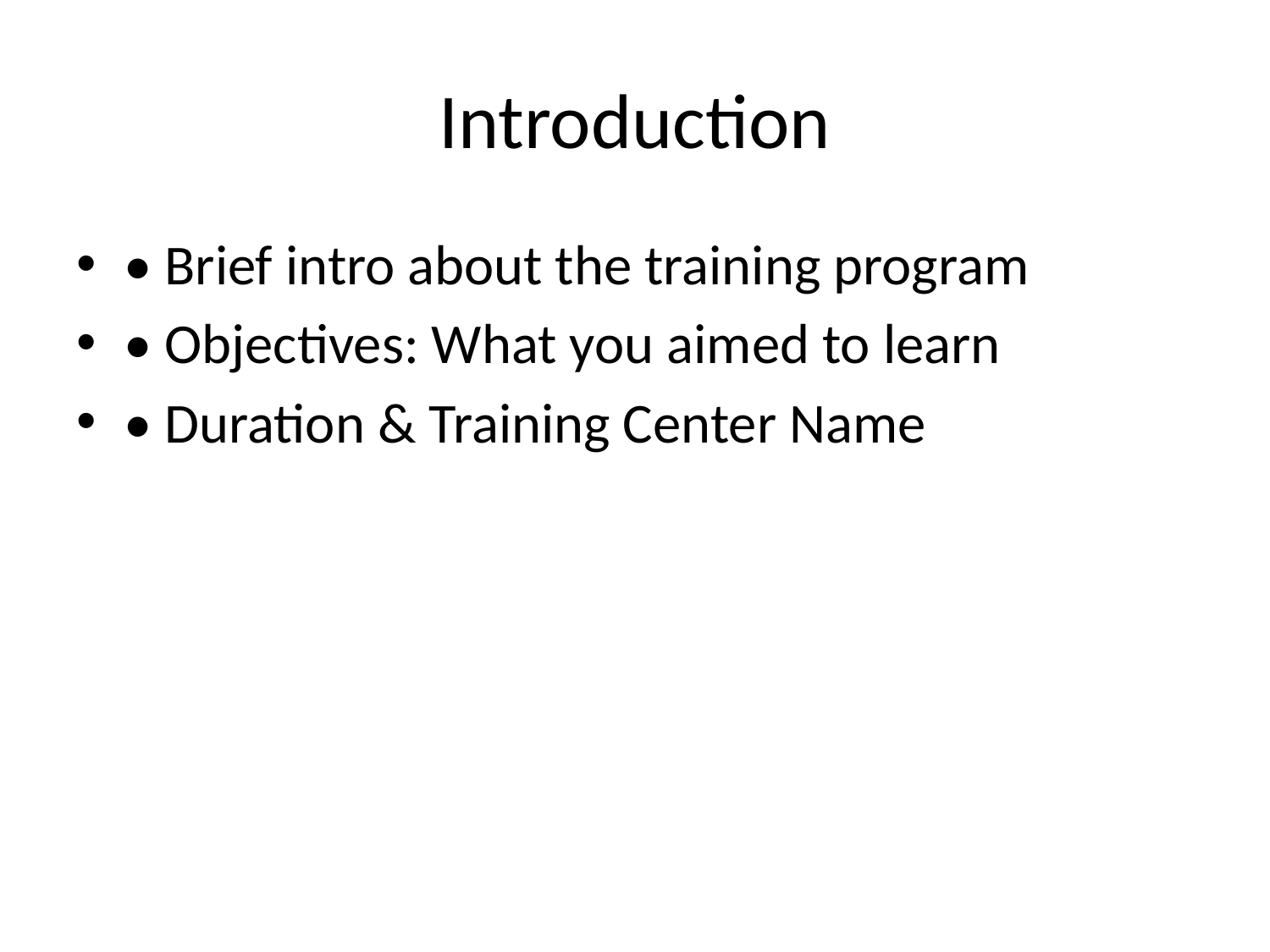

# Introduction
• Brief intro about the training program
• Objectives: What you aimed to learn
• Duration & Training Center Name